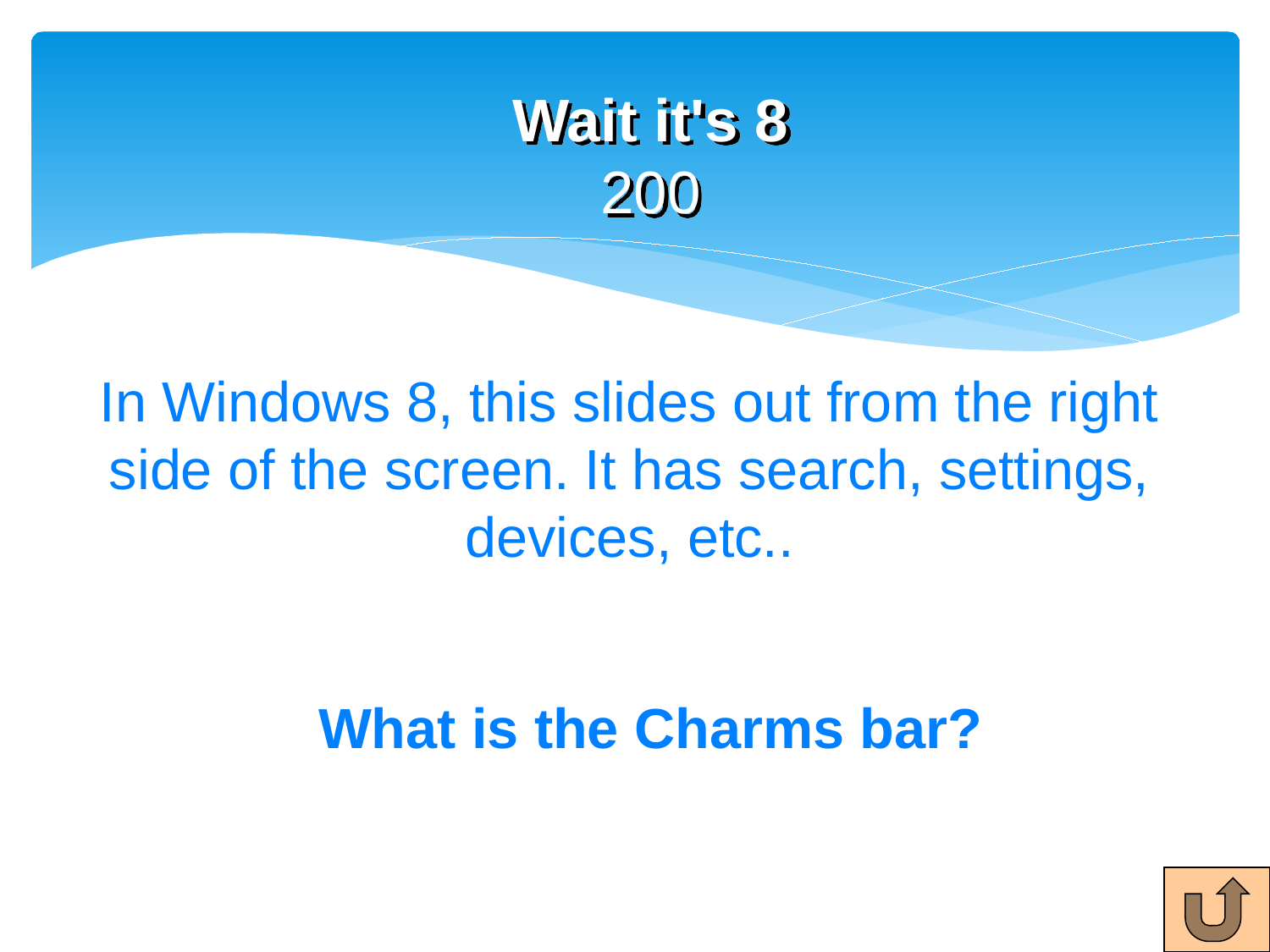

# Wait it's 8 200
In Windows 8, this slides out from the right side of the screen. It has search, settings, devices, etc..
What is the Charms bar?